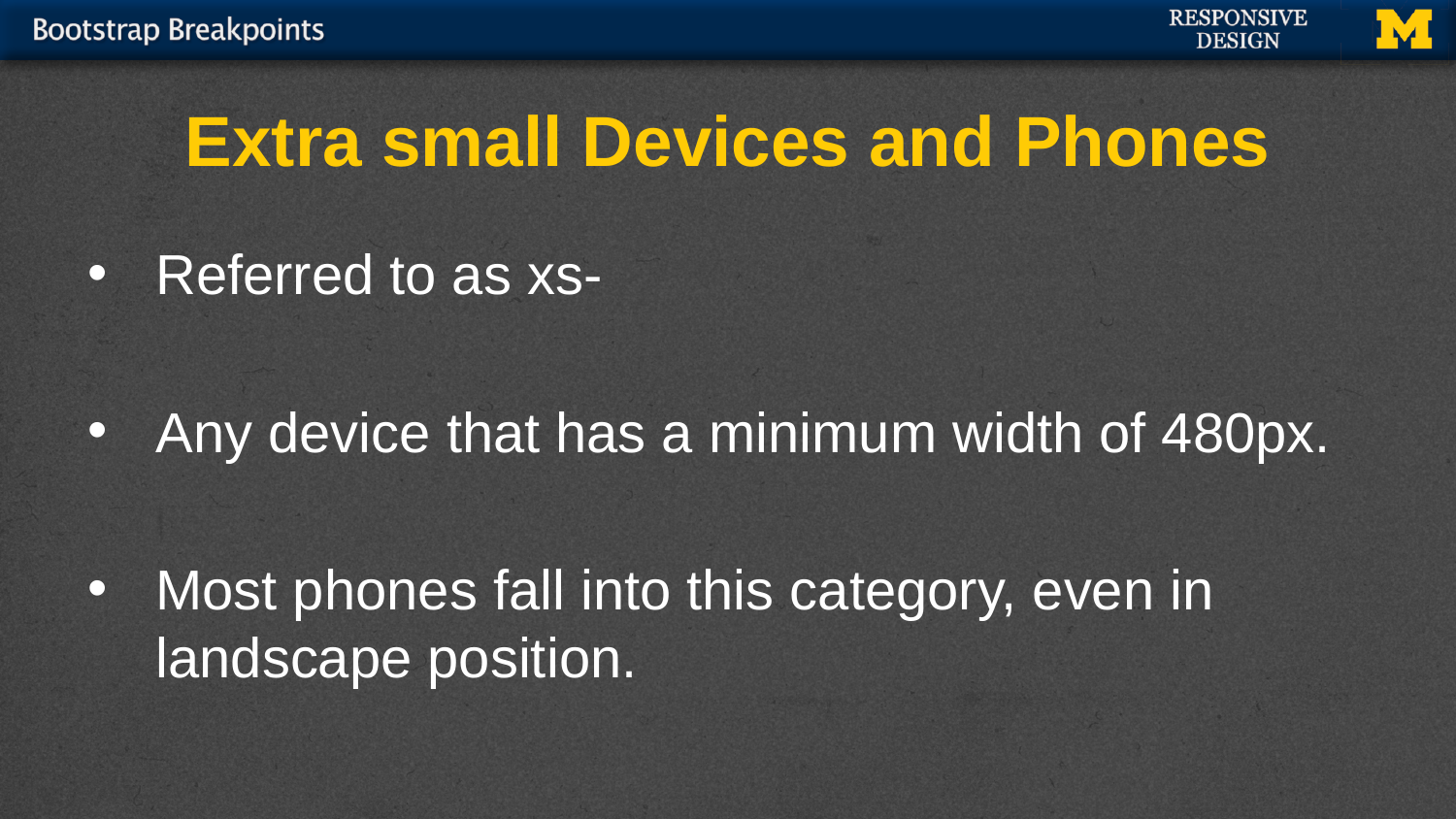

# Extra small Devices and Phones
Referred to as xs-

Any device that has a minimum width of 480px.

Most phones fall into this category, even in landscape position.